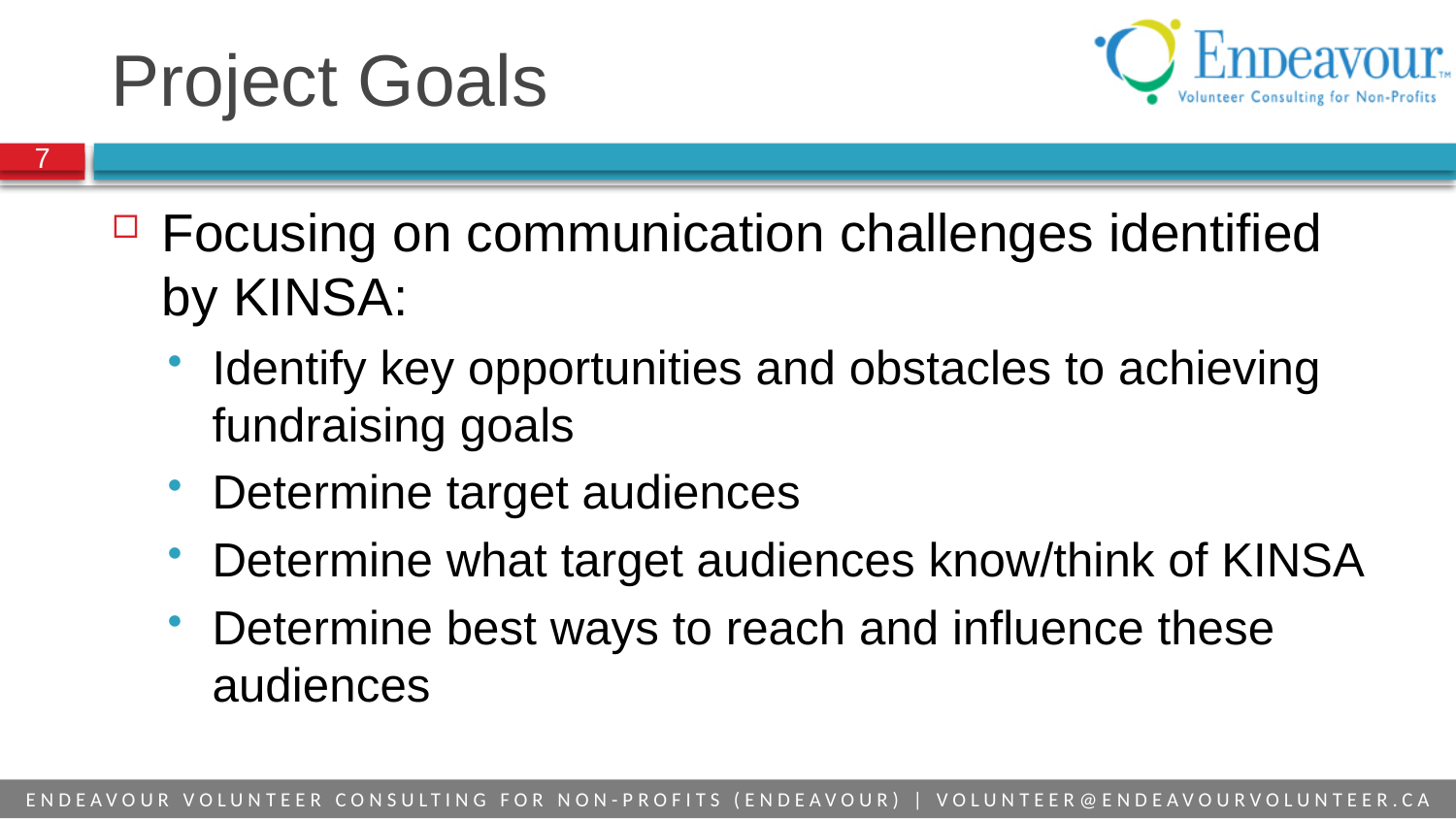

# Project Goals
Focusing on communication challenges identified by KINSA:
Identify key opportunities and obstacles to achieving fundraising goals
Determine target audiences
Determine what target audiences know/think of KINSA
Determine best ways to reach and influence these audiences